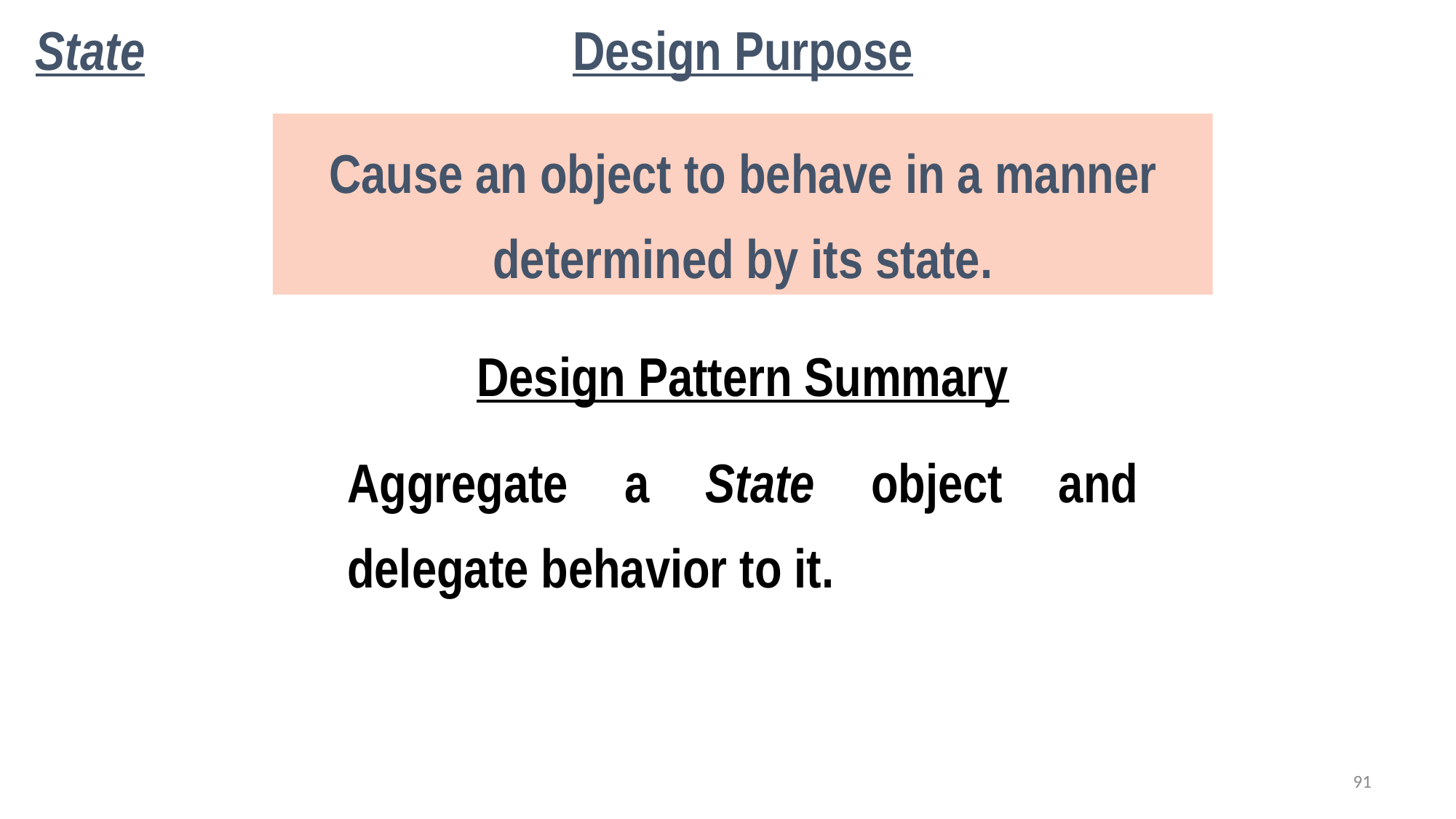

Design Purpose
State
Cause an object to behave in a manner determined by its state.
Design Pattern Summary
Aggregate a State object and delegate behavior to it.
91